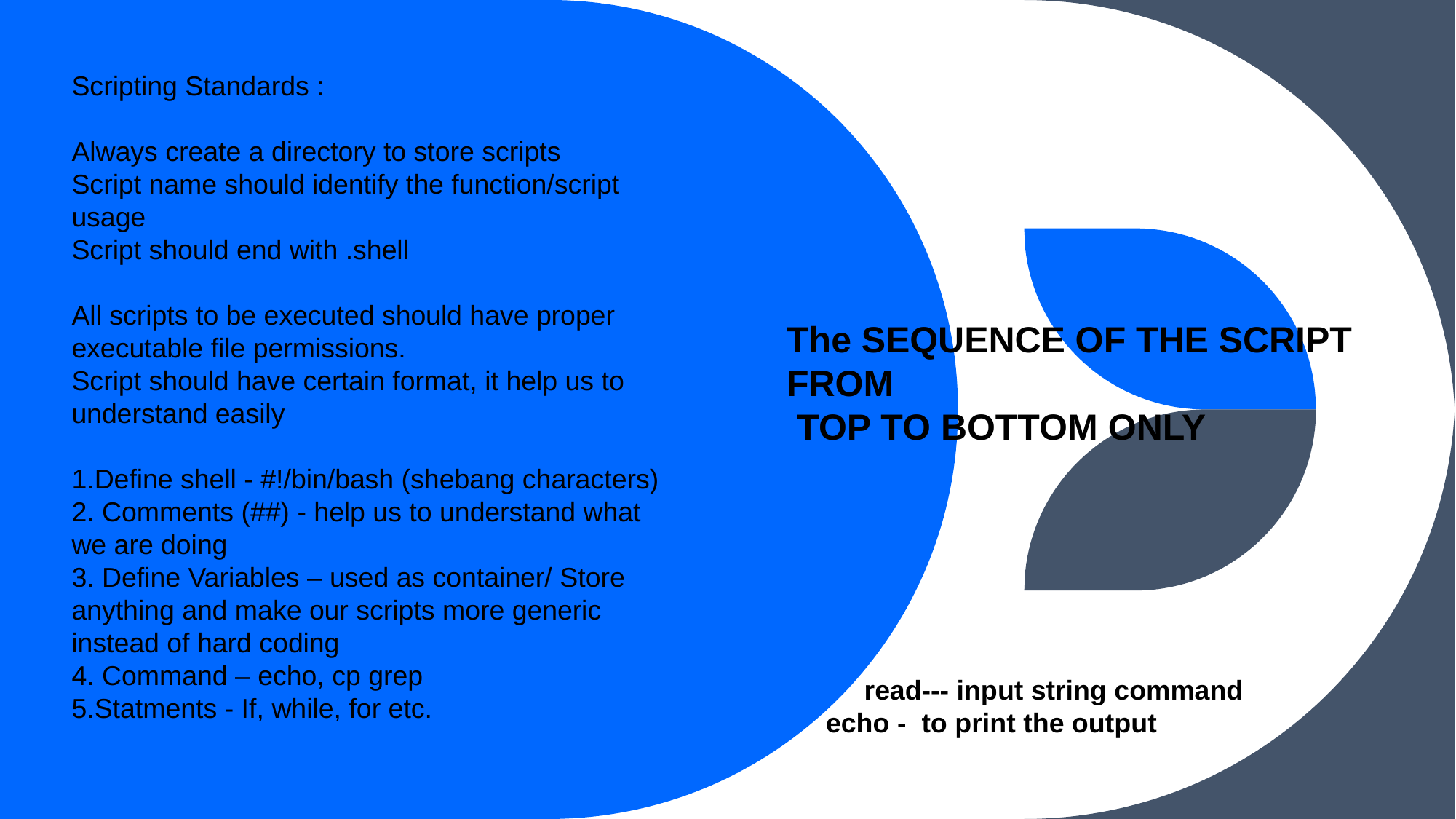

Scripting Standards :

Always create a directory to store scripts
Script name should identify the function/script usage
Script should end with .shell

All scripts to be executed should have proper executable file permissions.
Script should have certain format, it help us to understand easily

1.Define shell - #!/bin/bash (shebang characters)
2. Comments (##) - help us to understand what we are doing
3. Define Variables – used as container/ Store anything and make our scripts more generic instead of hard coding
4. Command – echo, cp grep
5.Statments - If, while, for etc.

The SEQUENCE OF THE SCRIPT FROM
 TOP TO BOTTOM ONLY

       read--- input string command
  echo -  to print the output